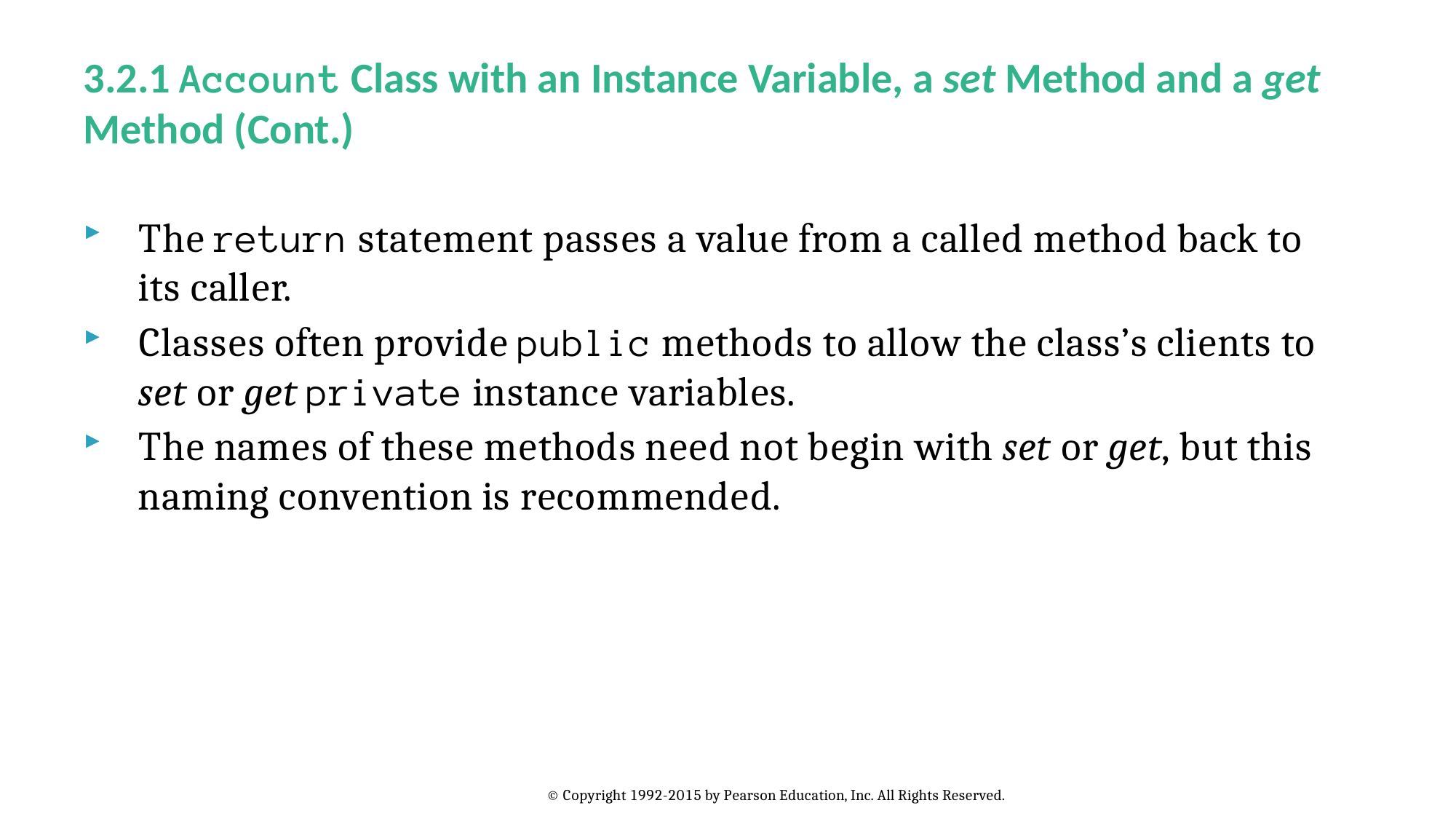

# 3.2.1 Account Class with an Instance Variable, a set Method and a get Method (Cont.)
The return statement passes a value from a called method back to its caller.
Classes often provide public methods to allow the class’s clients to set or get private instance variables.
The names of these methods need not begin with set or get, but this naming convention is recommended.
© Copyright 1992-2015 by Pearson Education, Inc. All Rights Reserved.